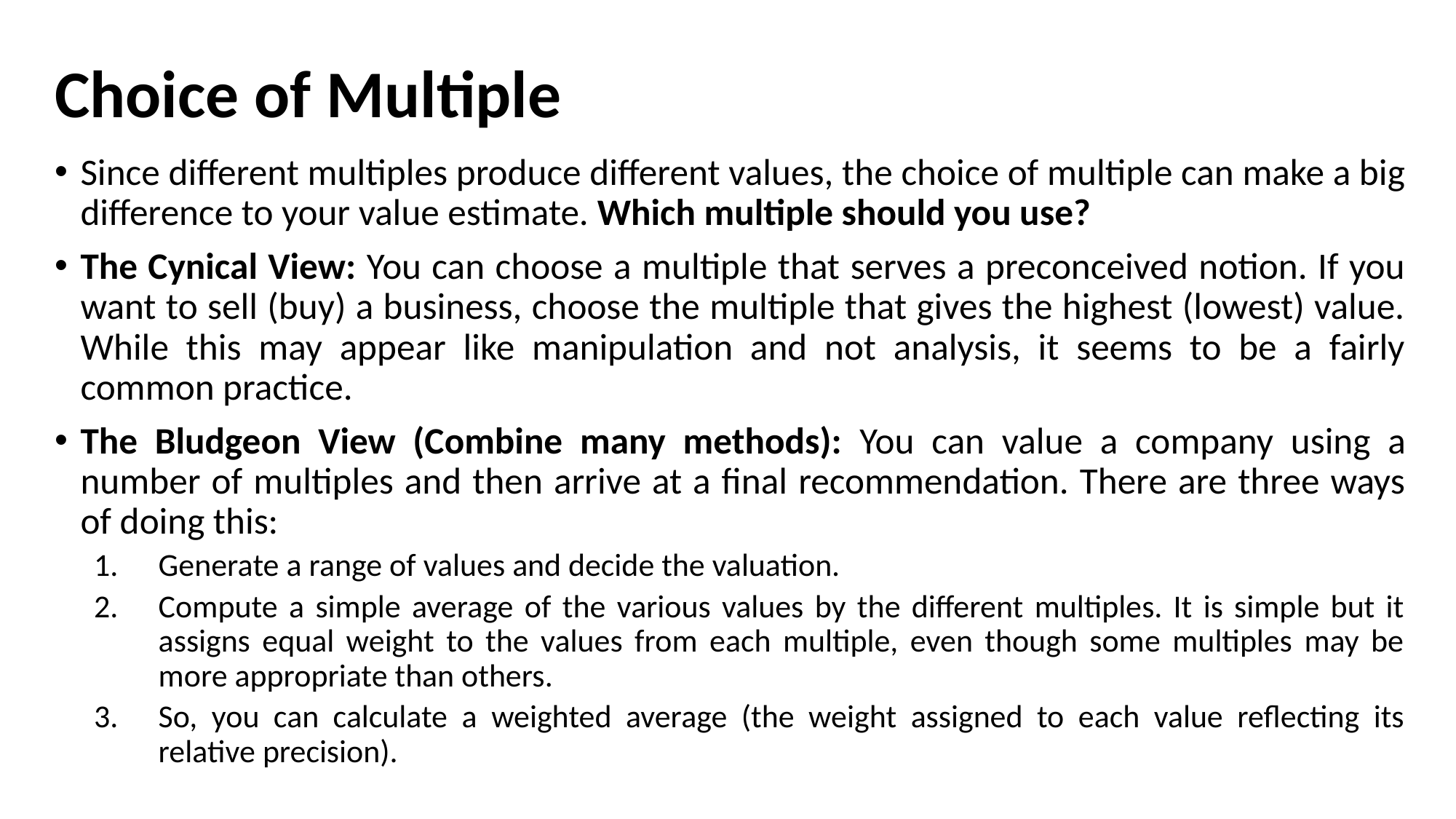

# Choice of Multiple
Since different multiples produce different values, the choice of multiple can make a big difference to your value estimate. Which multiple should you use?
The Cynical View: You can choose a multiple that serves a preconceived notion. If you want to sell (buy) a business, choose the multiple that gives the highest (lowest) value. While this may appear like manipulation and not analysis, it seems to be a fairly common practice.
The Bludgeon View (Combine many methods): You can value a company using a number of multiples and then arrive at a final recommendation. There are three ways of doing this:
Generate a range of values and decide the valuation.
Compute a simple average of the various values by the different multiples. It is simple but it assigns equal weight to the values from each multiple, even though some multiples may be more appropriate than others.
So, you can calculate a weighted average (the weight assigned to each value reflecting its relative precision).